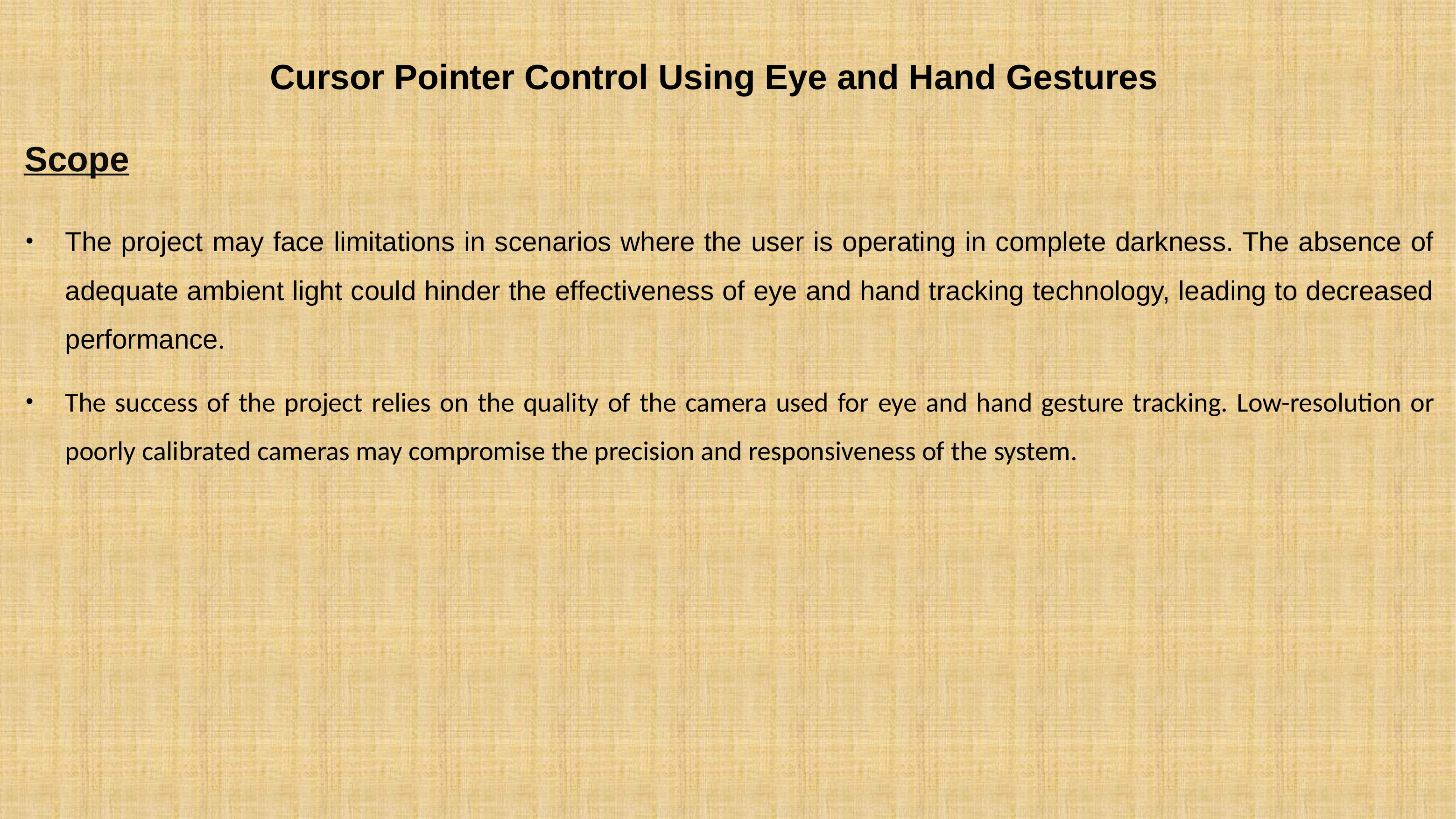

# Cursor Pointer Control Using Eye and Hand Gestures
Scope
The project may face limitations in scenarios where the user is operating in complete darkness. The absence of adequate ambient light could hinder the effectiveness of eye and hand tracking technology, leading to decreased performance.
The success of the project relies on the quality of the camera used for eye and hand gesture tracking. Low-resolution or poorly calibrated cameras may compromise the precision and responsiveness of the system.